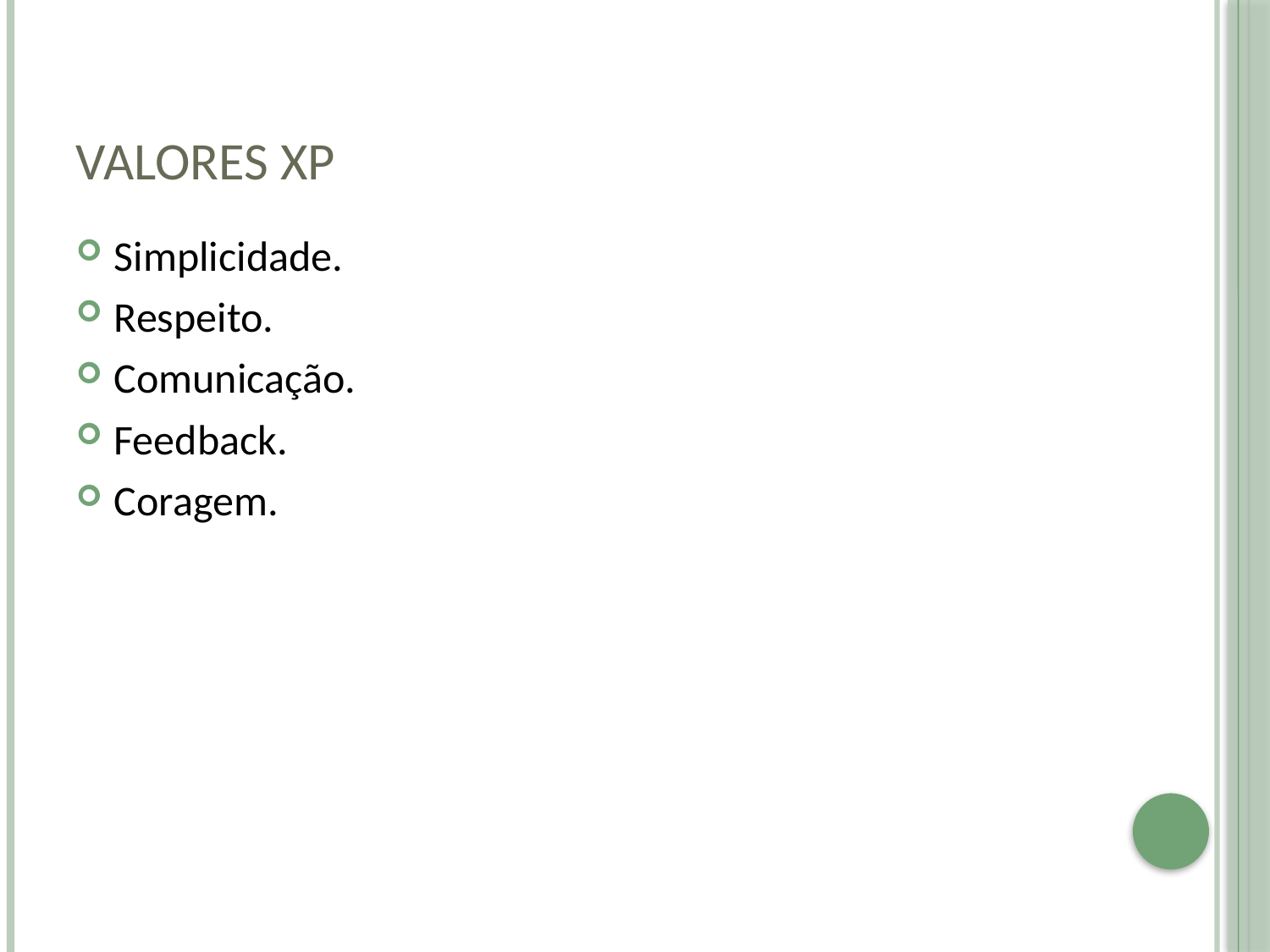

# Valores XP
Simplicidade.
Respeito.
Comunicação.
Feedback.
Coragem.